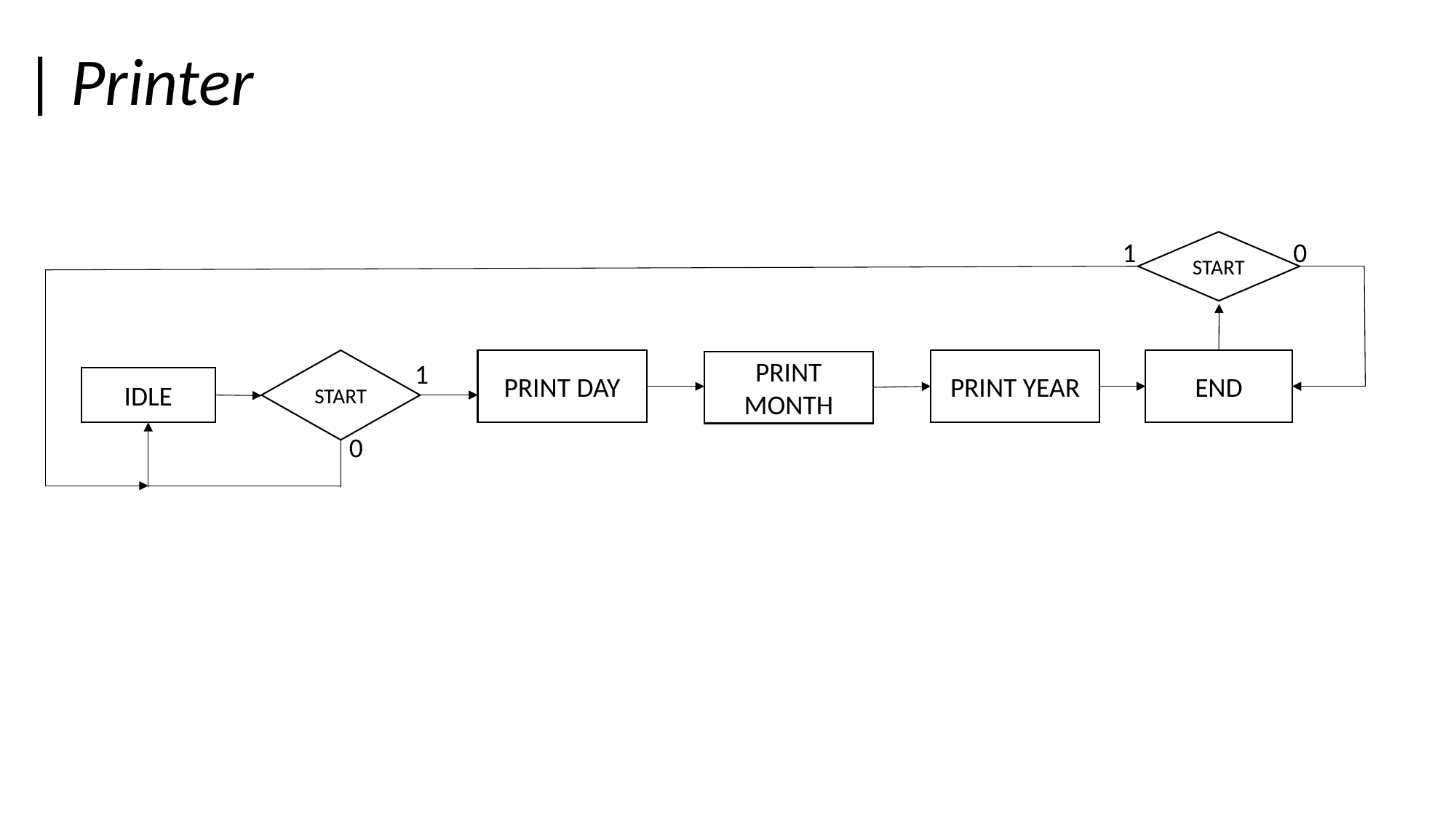

# | Printer
1
0
START
END
PRINT YEAR
START
PRINT DAY
PRINT MONTH
1
IDLE
0